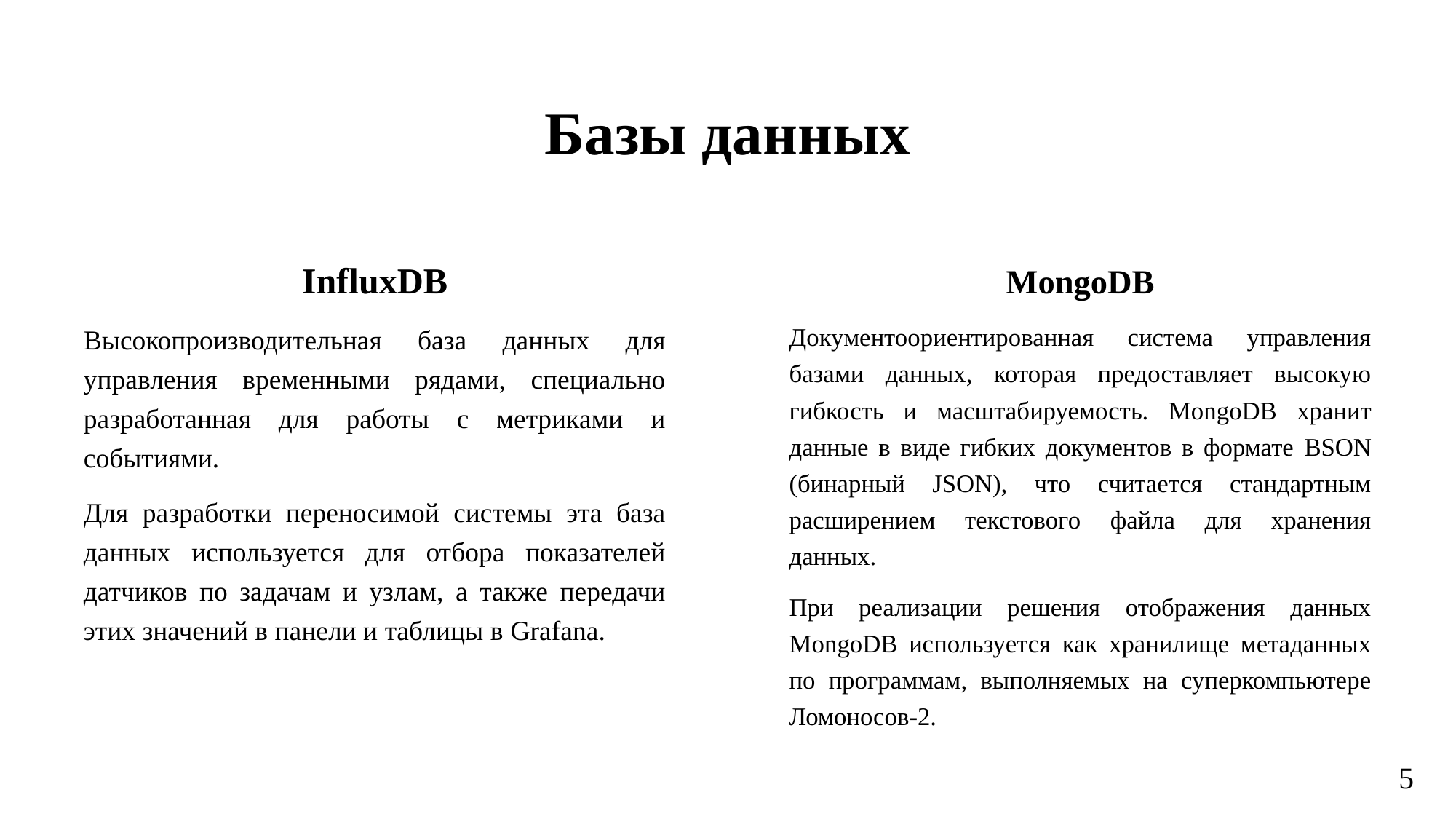

# Базы данных
InfluxDB
Высокопроизводительная база данных для управления временными рядами, специально разработанная для работы с метриками и событиями.
Для разработки переносимой системы эта база данных используется для отбора показателей датчиков по задачам и узлам, а также передачи этих значений в панели и таблицы в Grafana.
MongoDB
Документоориентированная система управления базами данных, которая предоставляет высокую гибкость и масштабируемость. MongoDB хранит данные в виде гибких документов в формате BSON (бинарный JSON), что считается стандартным расширением текстового файла для хранения данных.
При реализации решения отображения данных MongoDB используется как хранилище метаданных по программам, выполняемых на суперкомпьютере Ломоносов-2.
5